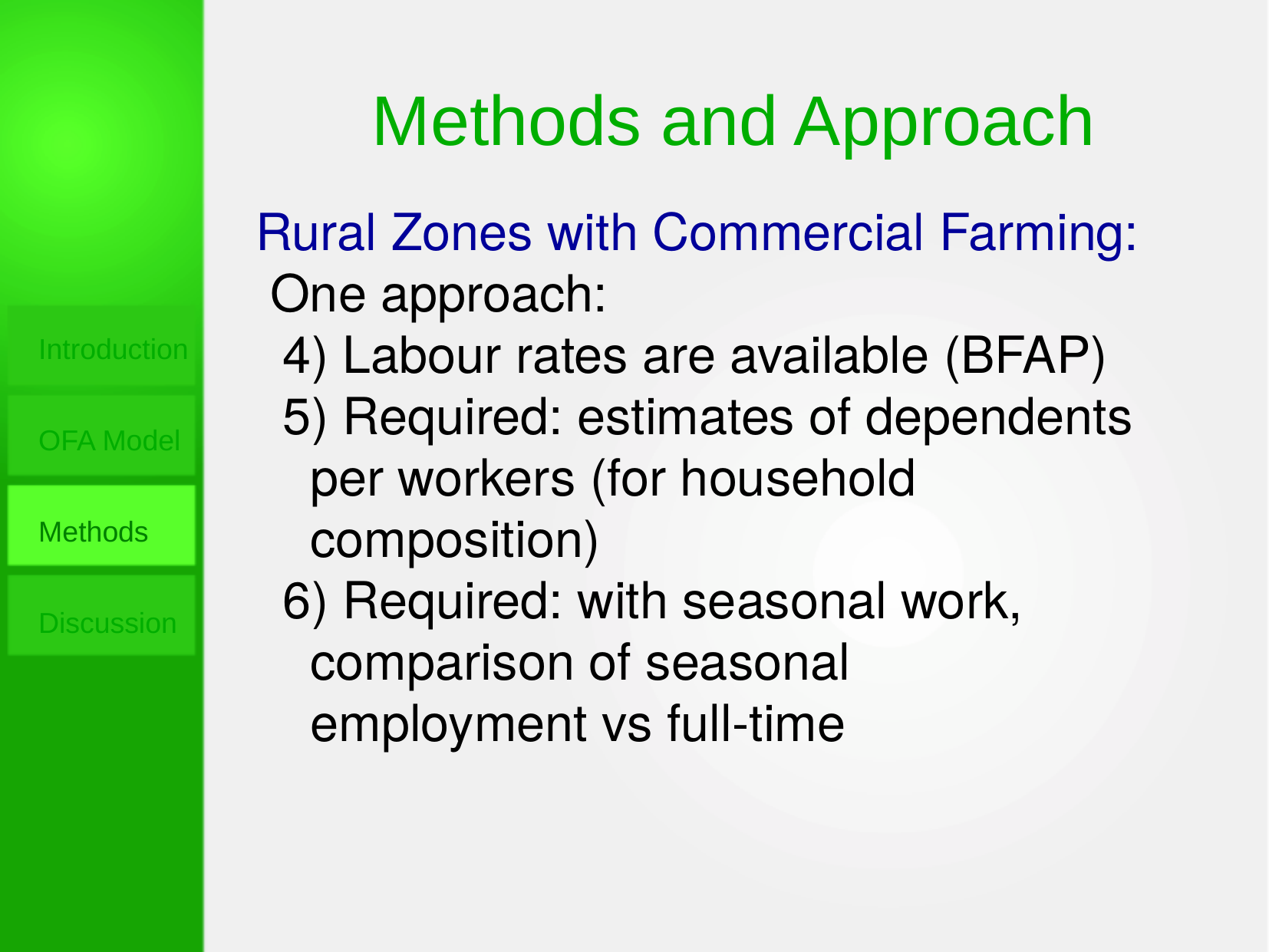

Methods and Approach
Rural Zones with Commercial Farming:
 One approach:
 Labour rates are available (BFAP)
 Required: estimates of dependents per workers (for household composition)
 Required: with seasonal work, comparison of seasonal employment vs full-time
Introduction
OFA Model
Methods
Discussion